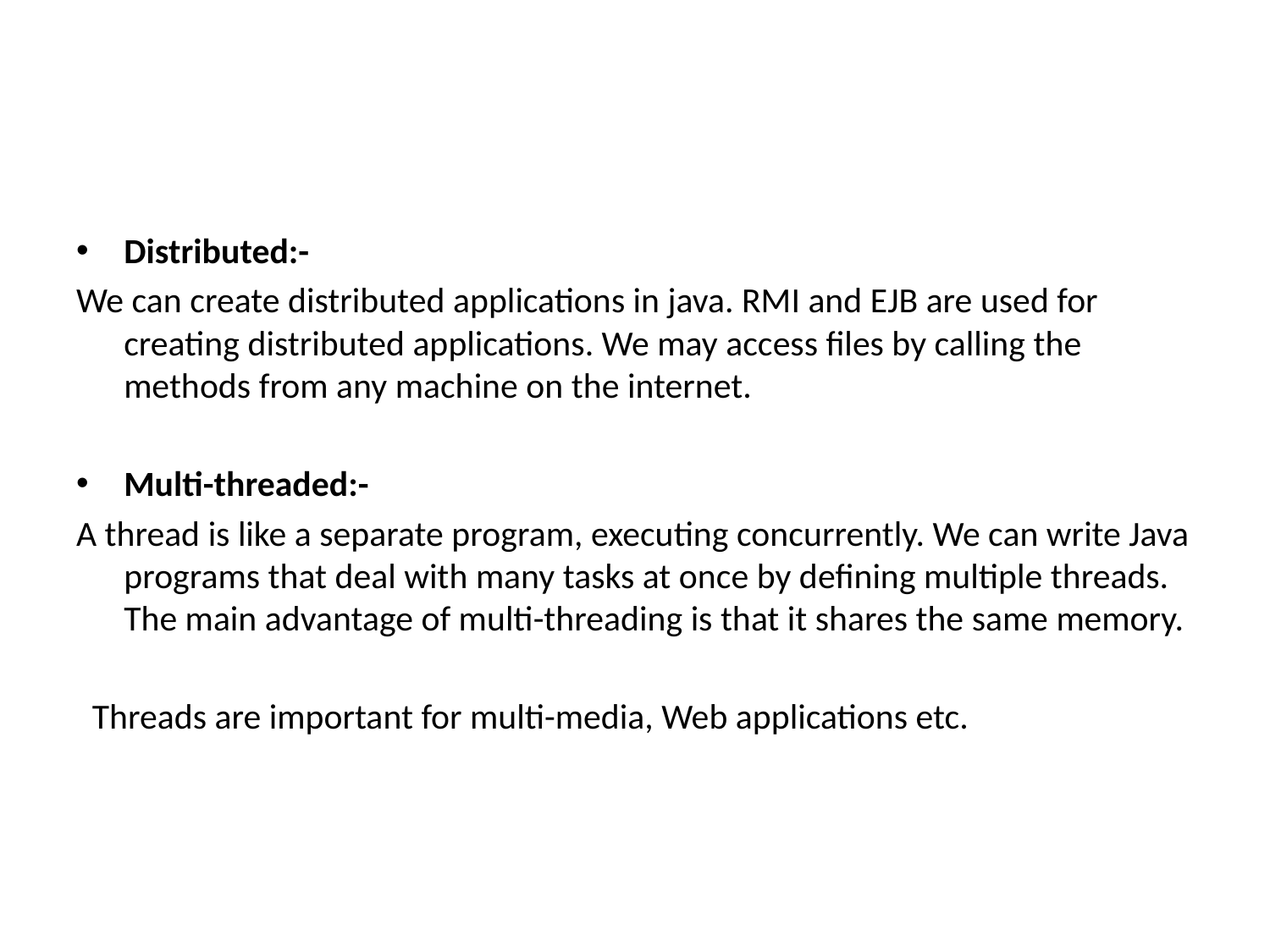

#
Distributed:-
We can create distributed applications in java. RMI and EJB are used for creating distributed applications. We may access files by calling the methods from any machine on the internet.

Multi-threaded:-
A thread is like a separate program, executing concurrently. We can write Java programs that deal with many tasks at once by defining multiple threads. The main advantage of multi-threading is that it shares the same memory.

  Threads are important for multi-media, Web applications etc.